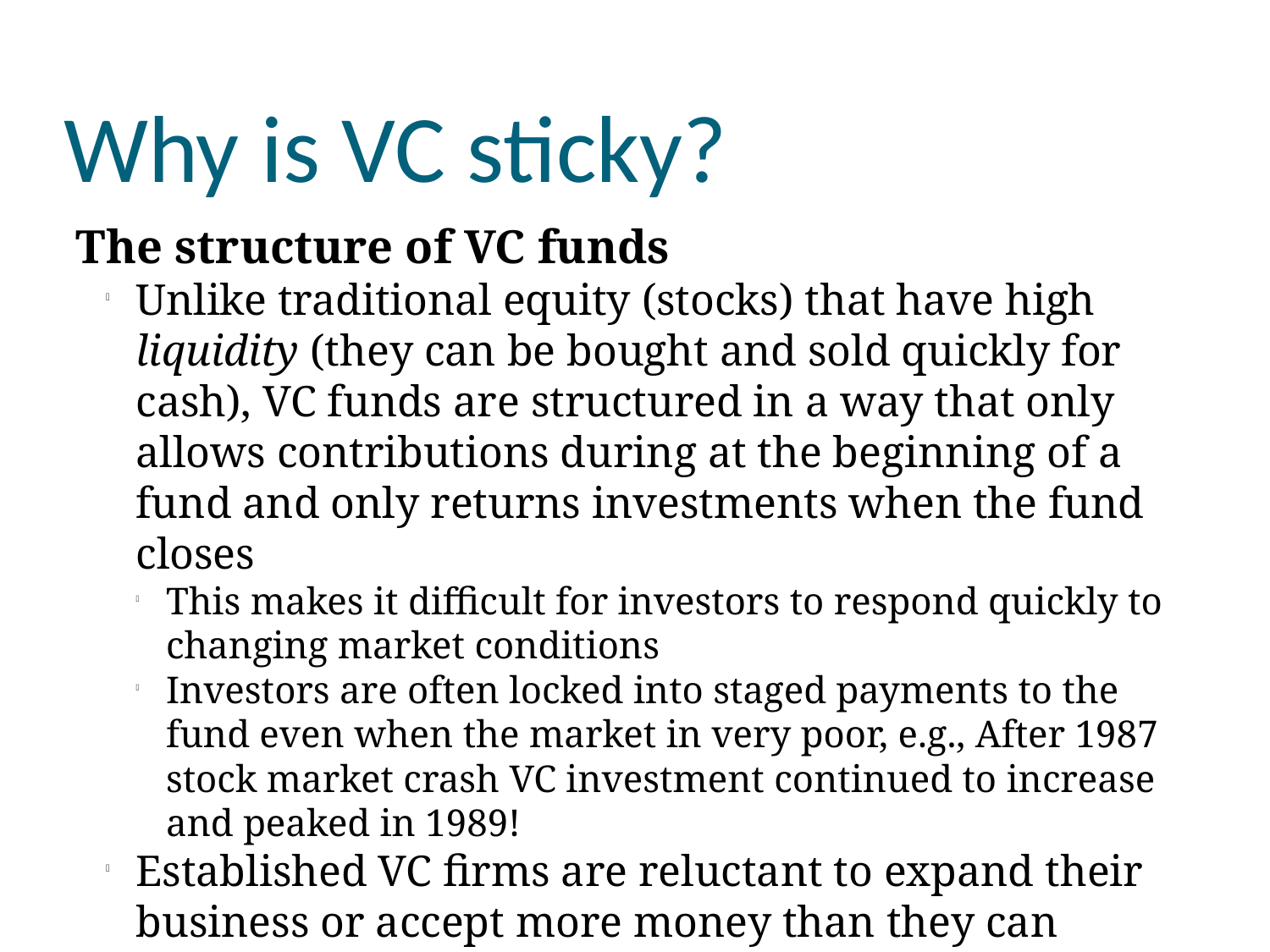

Why is VC sticky?
The structure of VC funds
Unlike traditional equity (stocks) that have high liquidity (they can be bought and sold quickly for cash), VC funds are structured in a way that only allows contributions during at the beginning of a fund and only returns investments when the fund closes
This makes it difficult for investors to respond quickly to changing market conditions
Investors are often locked into staged payments to the fund even when the market in very poor, e.g., After 1987 stock market crash VC investment continued to increase and peaked in 1989!
Established VC firms are reluctant to expand their business or accept more money than they can manage effectively
New VC firms are slow to enter the market because the business must be learned through an apprenticeship